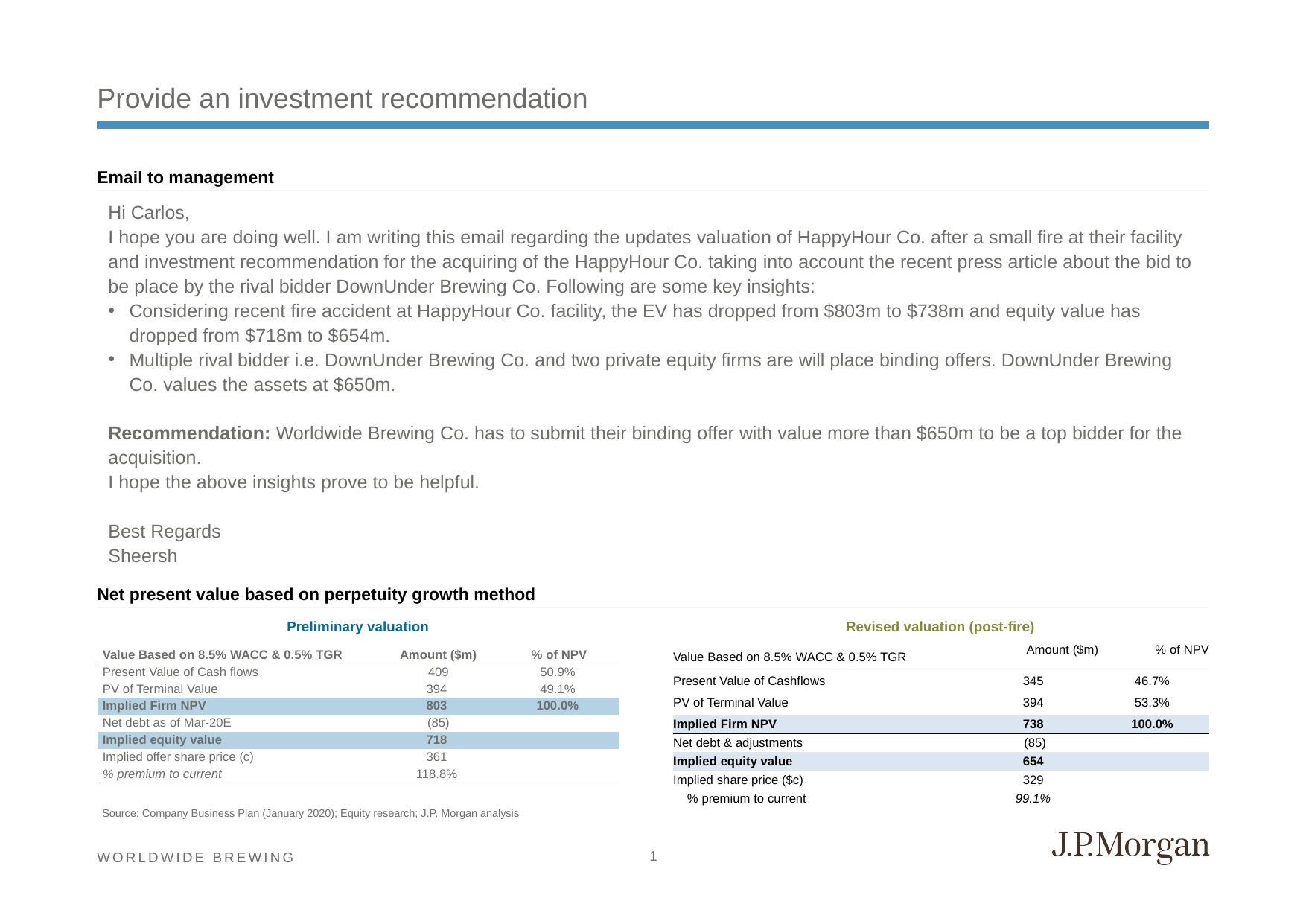

# Provide an investment recommendation
Email to management
Hi Carlos,
I hope you are doing well. I am writing this email regarding the updates valuation of HappyHour Co. after a small fire at their facility and investment recommendation for the acquiring of the HappyHour Co. taking into account the recent press article about the bid to be place by the rival bidder DownUnder Brewing Co. Following are some key insights:
Considering recent fire accident at HappyHour Co. facility, the EV has dropped from $803m to $738m and equity value has dropped from $718m to $654m.
Multiple rival bidder i.e. DownUnder Brewing Co. and two private equity firms are will place binding offers. DownUnder Brewing Co. values the assets at $650m.

Recommendation: Worldwide Brewing Co. has to submit their binding offer with value more than $650m to be a top bidder for the acquisition.
I hope the above insights prove to be helpful.

Best Regards
Sheersh

Net present value based on perpetuity growth method
Preliminary valuation
Revised valuation (post-fire)
| Value Based on 8.5% WACC & 0.5% TGR |  |  | Amount ($m) | % of NPV |
| --- | --- | --- | --- | --- |
|  |  |  |  |  |
| Present Value of Cashflows |  |  | 345 | 46.7% |
| PV of Terminal Value |  |  | 394 | 53.3% |
| Implied Firm NPV |  |  | 738 | 100.0% |
| Net debt & adjustments |  |  | (85) |  |
| Implied equity value |  |  | 654 |  |
| Implied share price ($c) |  |  | 329 |  |
| % premium to current |  |  | 99.1% |  |
| Value Based on 8.5% WACC & 0.5% TGR | Amount ($m) | % of NPV |
| --- | --- | --- |
| Present Value of Cash flows | 409 | 50.9% |
| PV of Terminal Value | 394 | 49.1% |
| Implied Firm NPV | 803 | 100.0% |
| Net debt as of Mar-20E | (85) |  |
| Implied equity value | 718 |  |
| Implied offer share price (c) | 361 |  |
| % premium to current | 118.8% |  |
Source: Company Business Plan (January 2020); Equity research; J.P. Morgan analysis
1